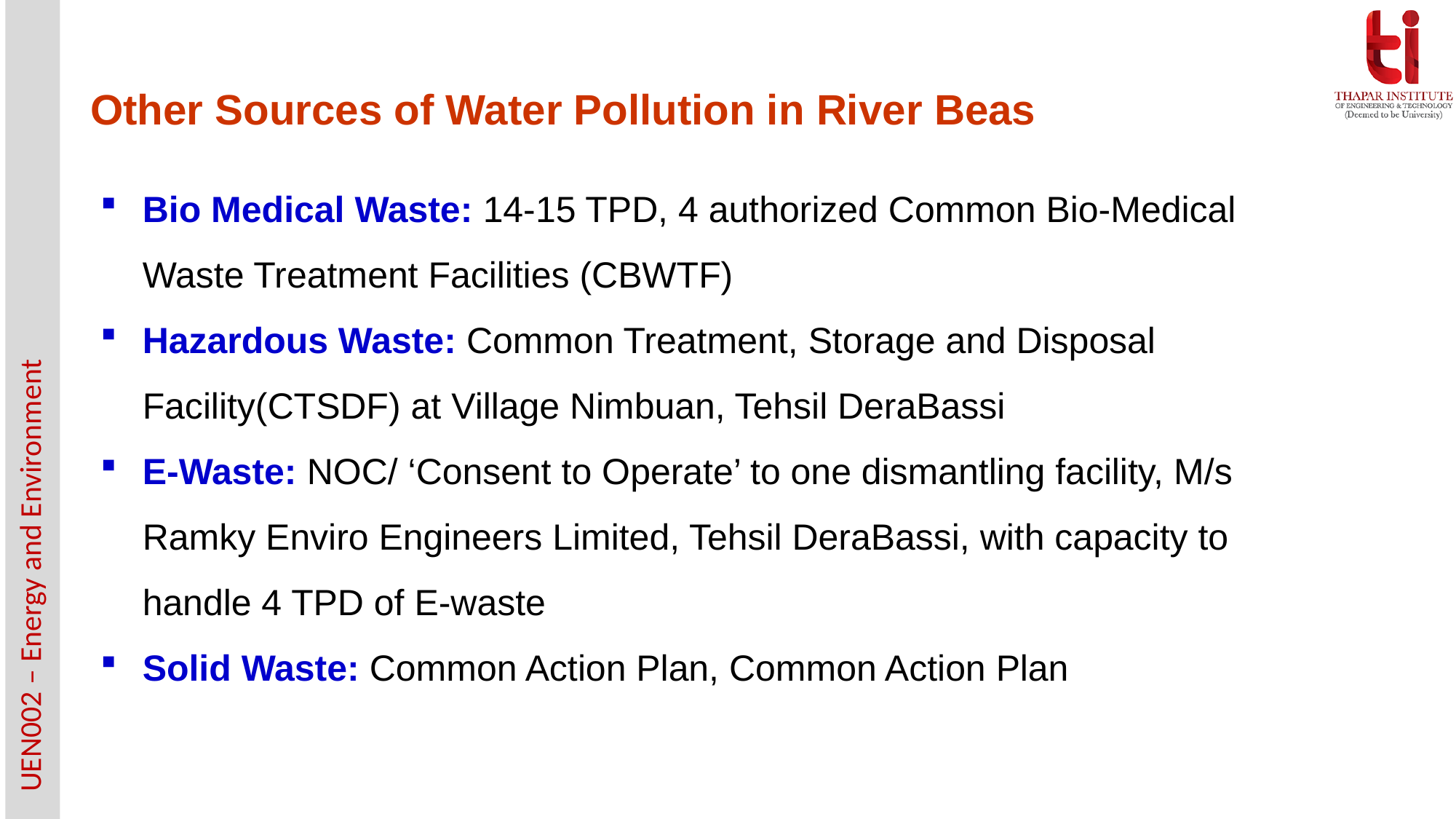

Other Sources of Water Pollution in River Beas
Bio Medical Waste: 14-15 TPD, 4 authorized Common Bio-Medical Waste Treatment Facilities (CBWTF)
Hazardous Waste: Common Treatment, Storage and Disposal Facility(CTSDF) at Village Nimbuan, Tehsil DeraBassi
E-Waste: NOC/ ‘Consent to Operate’ to one dismantling facility, M/s Ramky Enviro Engineers Limited, Tehsil DeraBassi, with capacity to handle 4 TPD of E-waste
Solid Waste: Common Action Plan, Common Action Plan